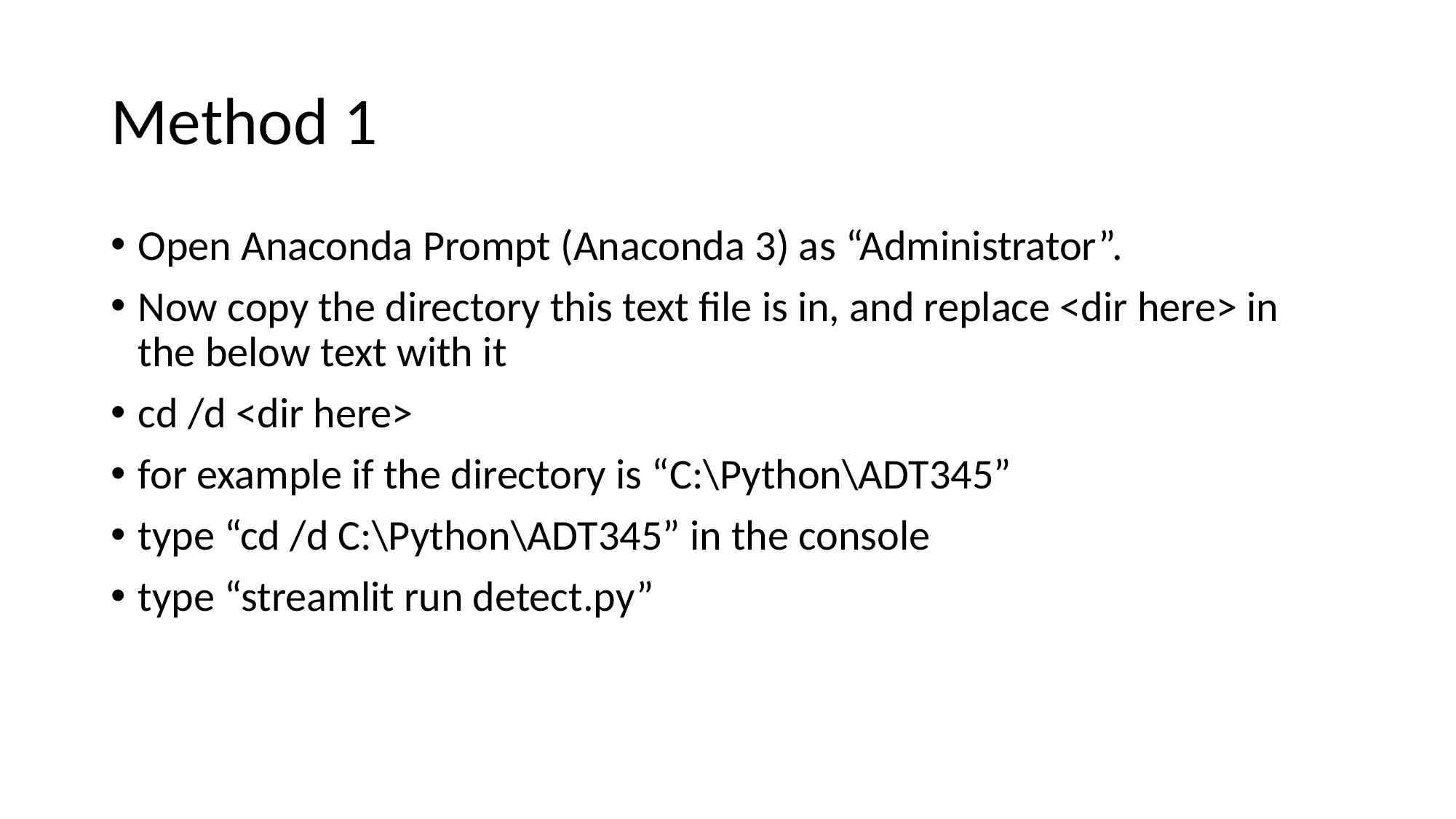

# Method 1
Open Anaconda Prompt (Anaconda 3) as “Administrator”.
Now copy the directory this text file is in, and replace <dir here> in the below text with it
cd /d <dir here>
for example if the directory is “C:\Python\ADT345”
type “cd /d C:\Python\ADT345” in the console
type “streamlit run detect.py”